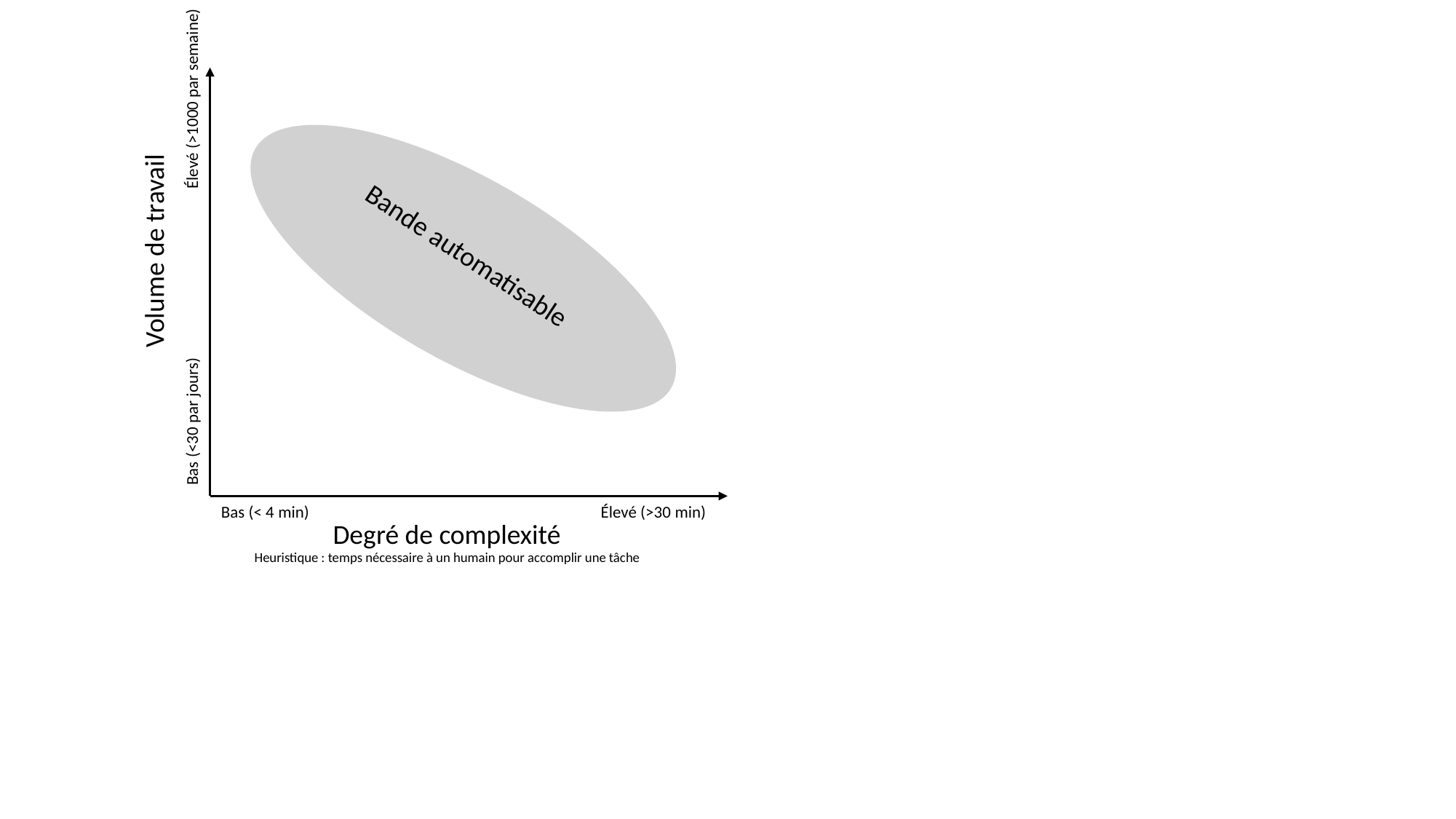

Élevé (>1000 par semaine)
Volume de travail

Bande automatisable
Bas (<30 par jours)
Bas (< 4 min)
Élevé (>30 min)
Degré de complexité
Heuristique : temps nécessaire à un humain pour accomplir une tâche